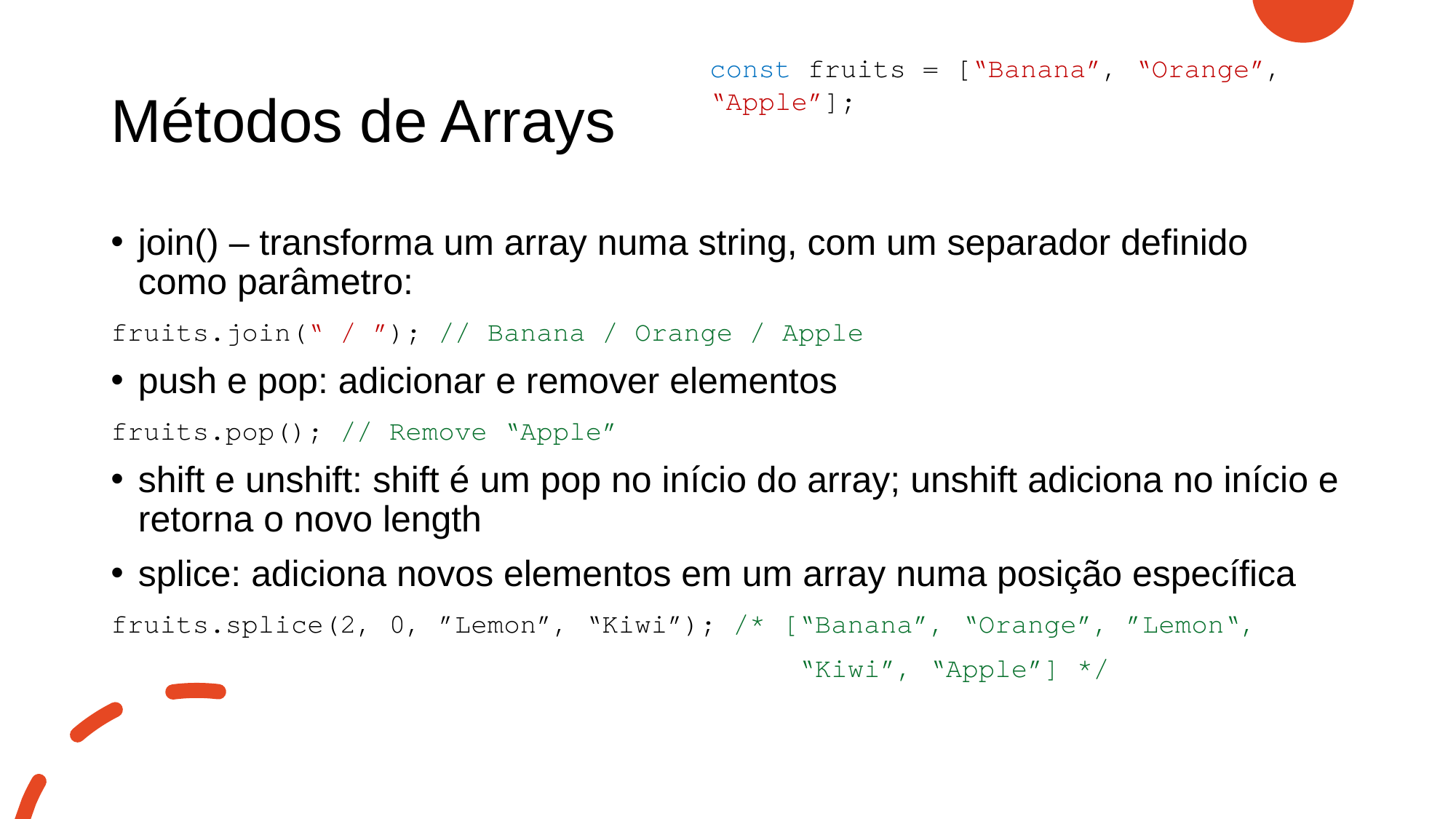

# Métodos de Arrays
const fruits = [“Banana”, “Orange”, “Apple”];
join() – transforma um array numa string, com um separador definido como parâmetro:
fruits.join(“ / ”); // Banana / Orange / Apple
push e pop: adicionar e remover elementos
fruits.pop(); // Remove “Apple”
shift e unshift: shift é um pop no início do array; unshift adiciona no início e retorna o novo length
splice: adiciona novos elementos em um array numa posição específica
fruits.splice(2, 0, ”Lemon”, “Kiwi”); /* [“Banana”, “Orange”, ”Lemon“,
			 			  “Kiwi”, “Apple”] */